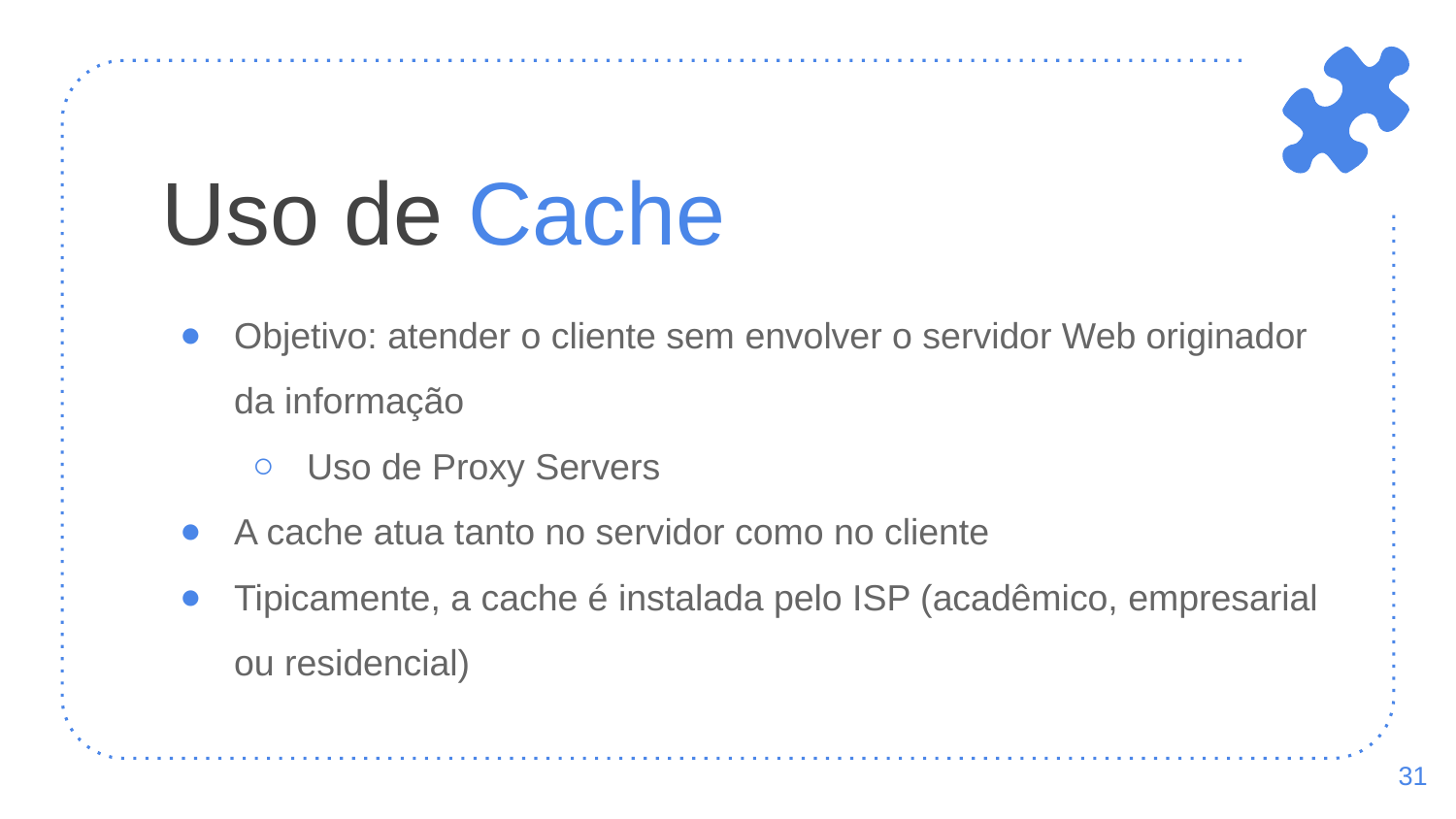

# Uso de Cache
Objetivo: atender o cliente sem envolver o servidor Web originador da informação
Uso de Proxy Servers
A cache atua tanto no servidor como no cliente
Tipicamente, a cache é instalada pelo ISP (acadêmico, empresarial ou residencial)
31